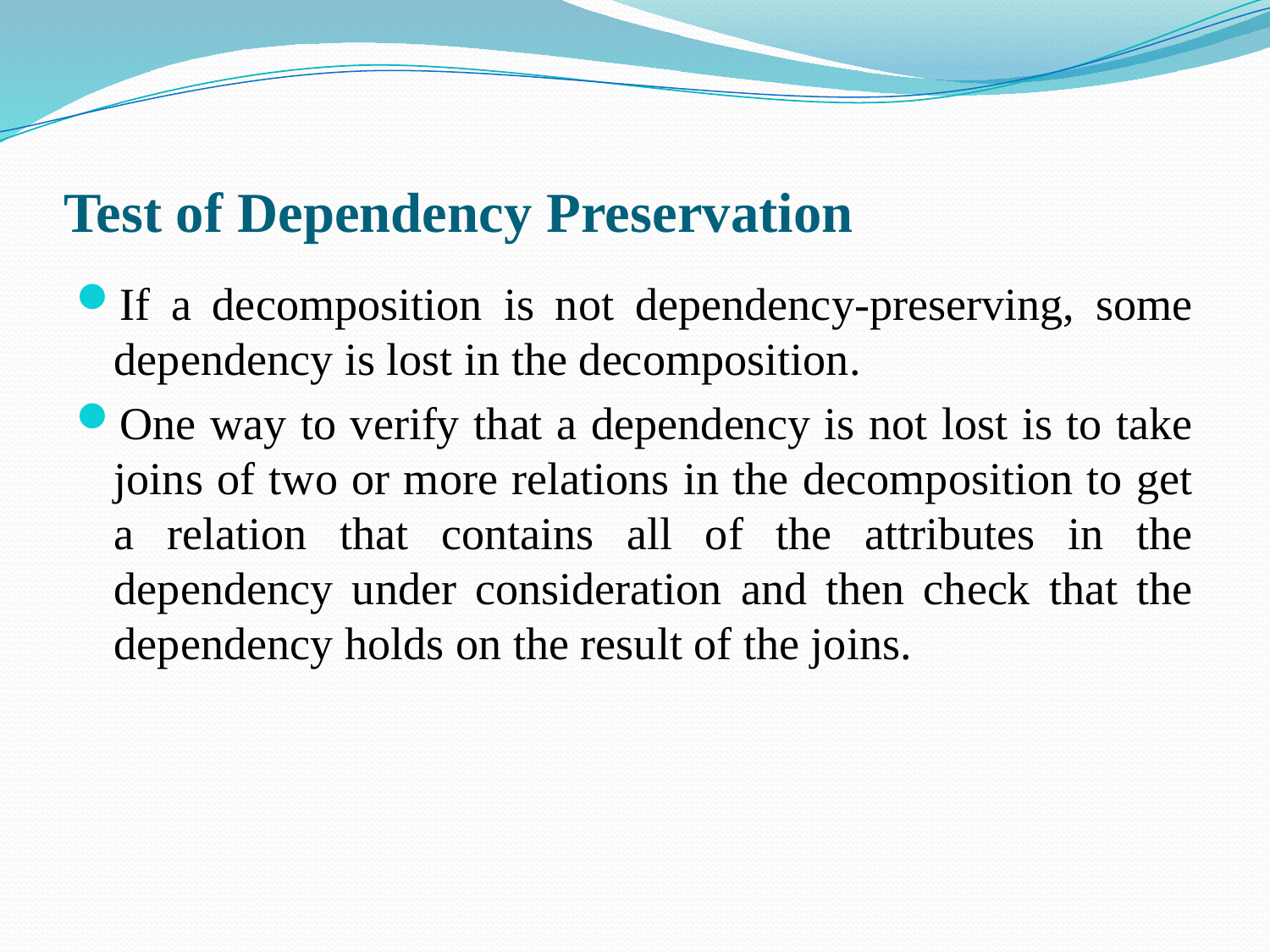

# Test of Dependency Preservation
If a decomposition is not dependency-preserving, some dependency is lost in the decomposition.
One way to verify that a dependency is not lost is to take joins of two or more relations in the decomposition to get a relation that contains all of the attributes in the dependency under consideration and then check that the dependency holds on the result of the joins.